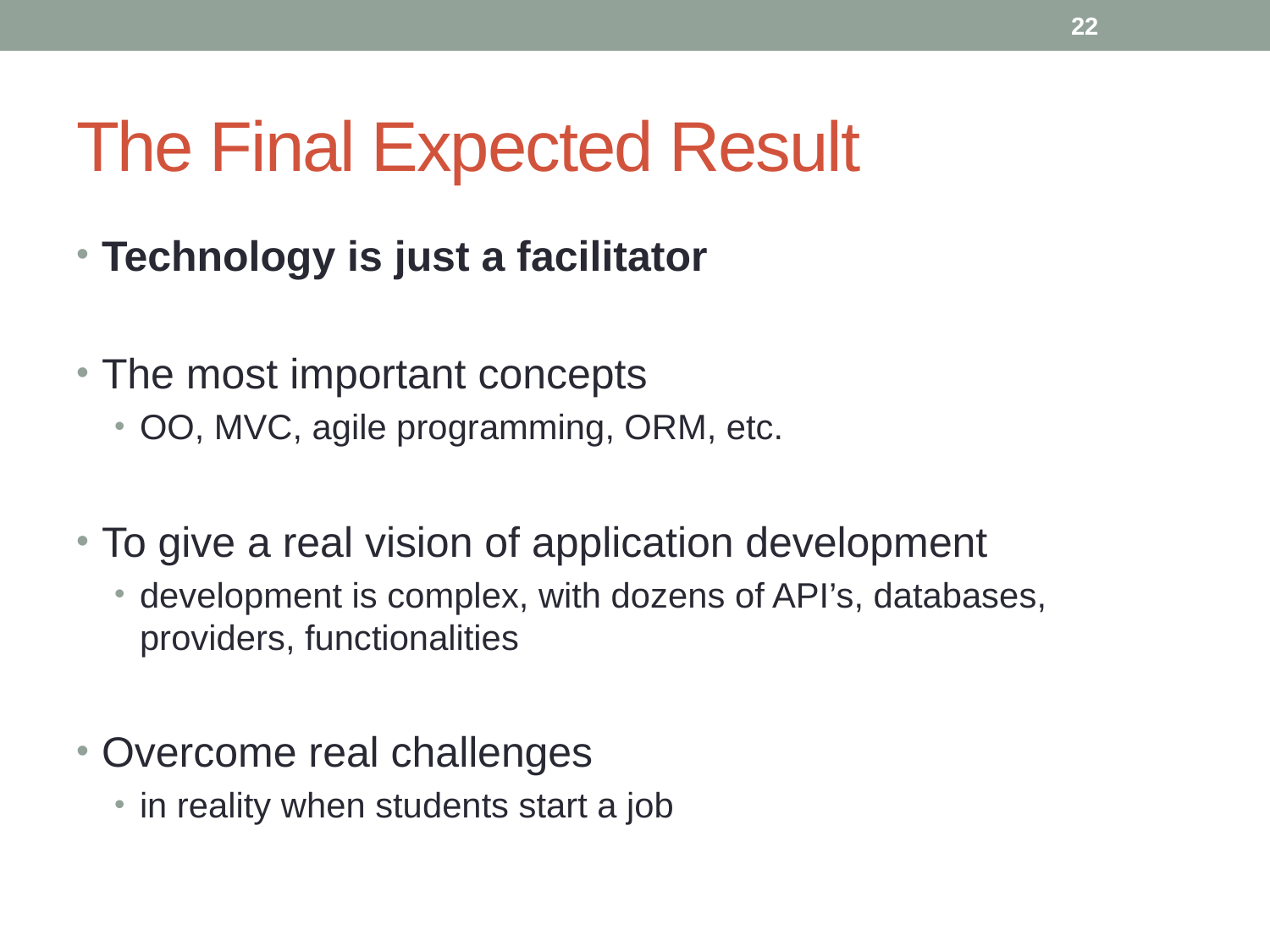

22
# The Final Expected Result
Technology is just a facilitator

The most important concepts
OO, MVC, agile programming, ORM, etc.

To give a real vision of application development
development is complex, with dozens of API’s, databases, providers, functionalities

Overcome real challenges
in reality when students start a job